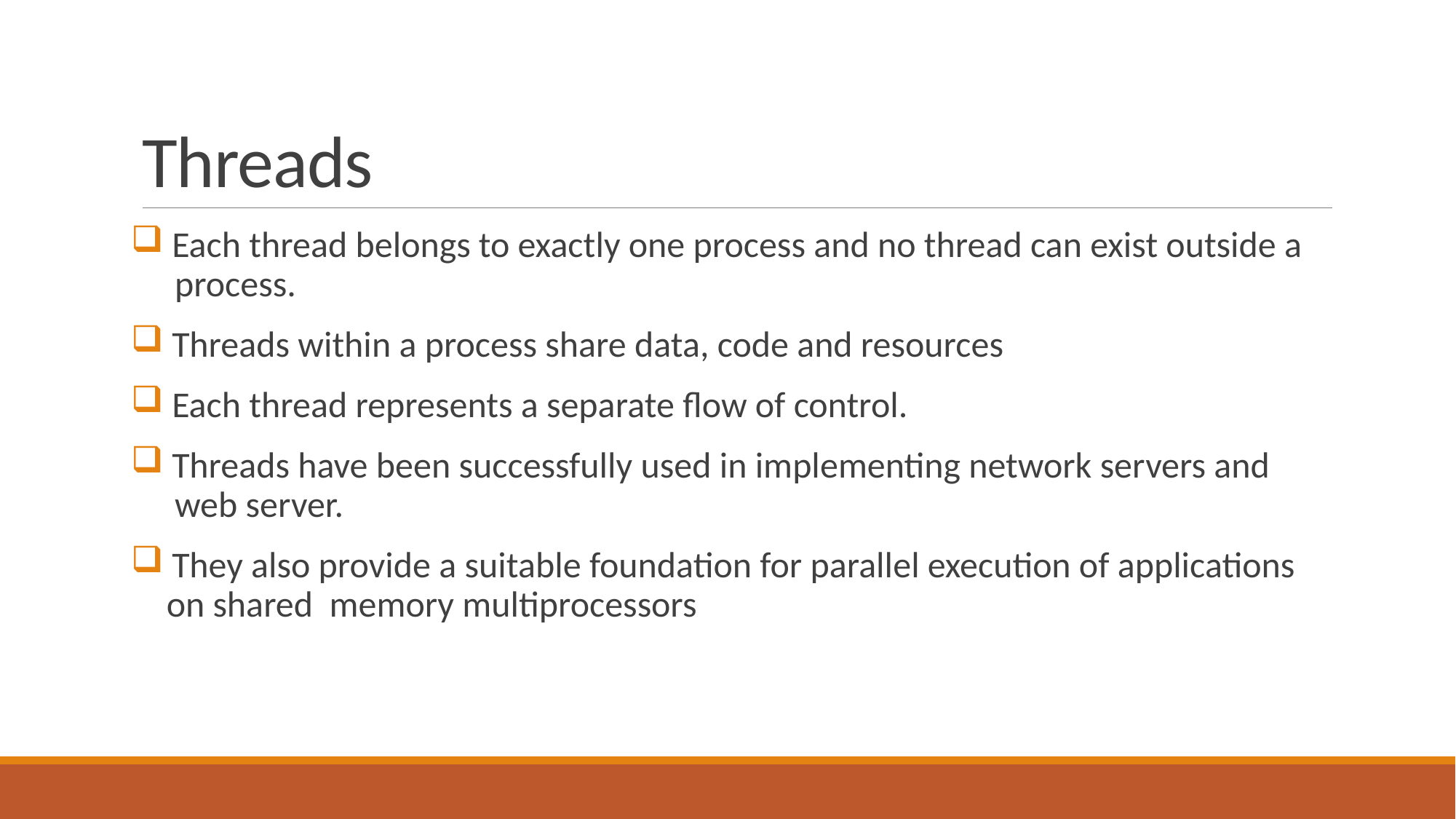

# Threads
 Each thread belongs to exactly one process and no thread can exist outside a
    process.
 Threads within a process share data, code and resources
 Each thread represents a separate flow of control.
 Threads have been successfully used in implementing network servers and
    web server.
 They also provide a suitable foundation for parallel execution of applications
   on shared  memory multiprocessors